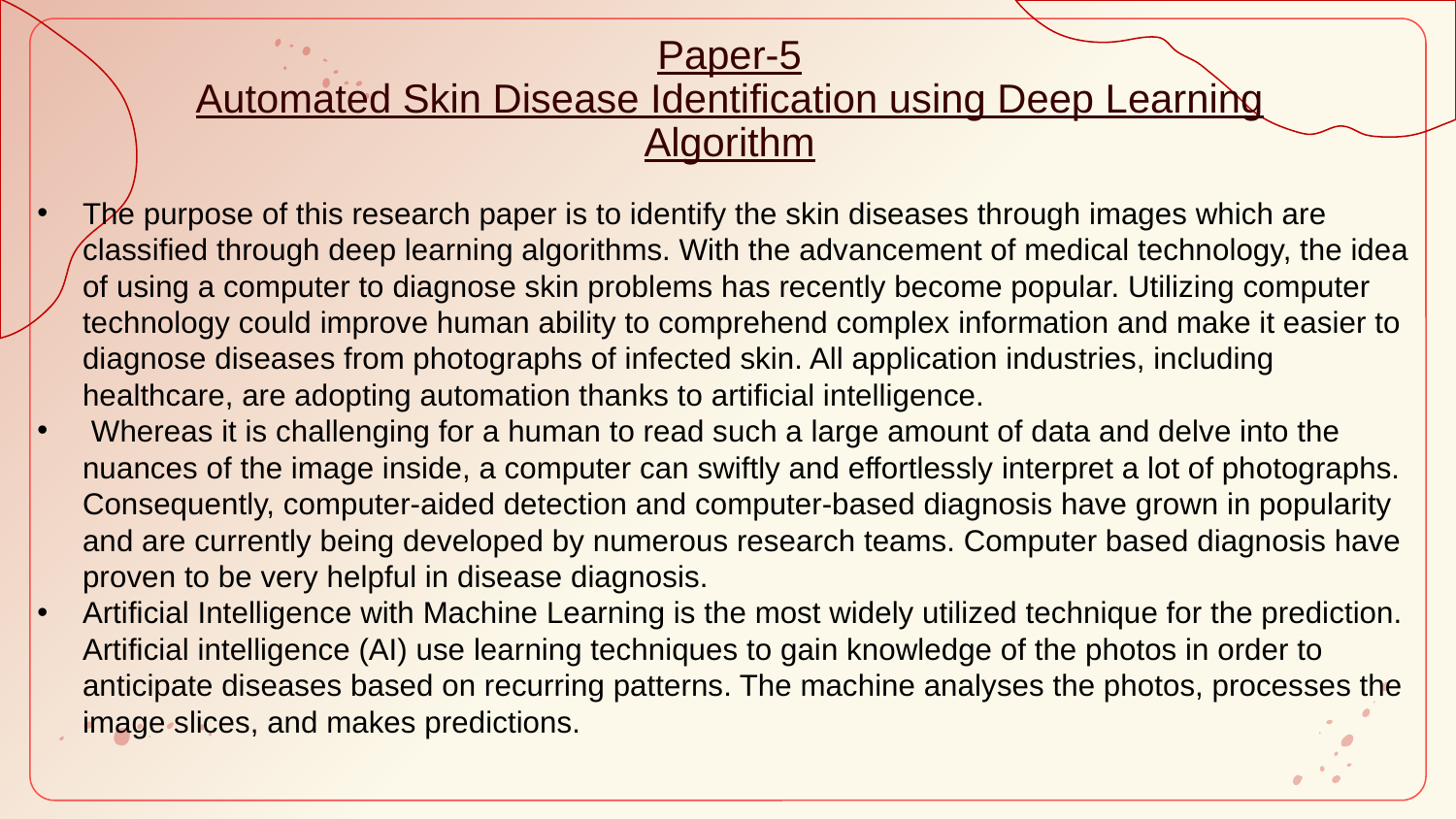

Paper-5
Automated Skin Disease Identification using Deep Learning Algorithm
The purpose of this research paper is to identify the skin diseases through images which are classified through deep learning algorithms. With the advancement of medical technology, the idea of using a computer to diagnose skin problems has recently become popular. Utilizing computer technology could improve human ability to comprehend complex information and make it easier to diagnose diseases from photographs of infected skin. All application industries, including healthcare, are adopting automation thanks to artificial intelligence.
 Whereas it is challenging for a human to read such a large amount of data and delve into the nuances of the image inside, a computer can swiftly and effortlessly interpret a lot of photographs. Consequently, computer-aided detection and computer-based diagnosis have grown in popularity and are currently being developed by numerous research teams. Computer based diagnosis have proven to be very helpful in disease diagnosis.
Artificial Intelligence with Machine Learning is the most widely utilized technique for the prediction. Artificial intelligence (AI) use learning techniques to gain knowledge of the photos in order to anticipate diseases based on recurring patterns. The machine analyses the photos, processes the image slices, and makes predictions.